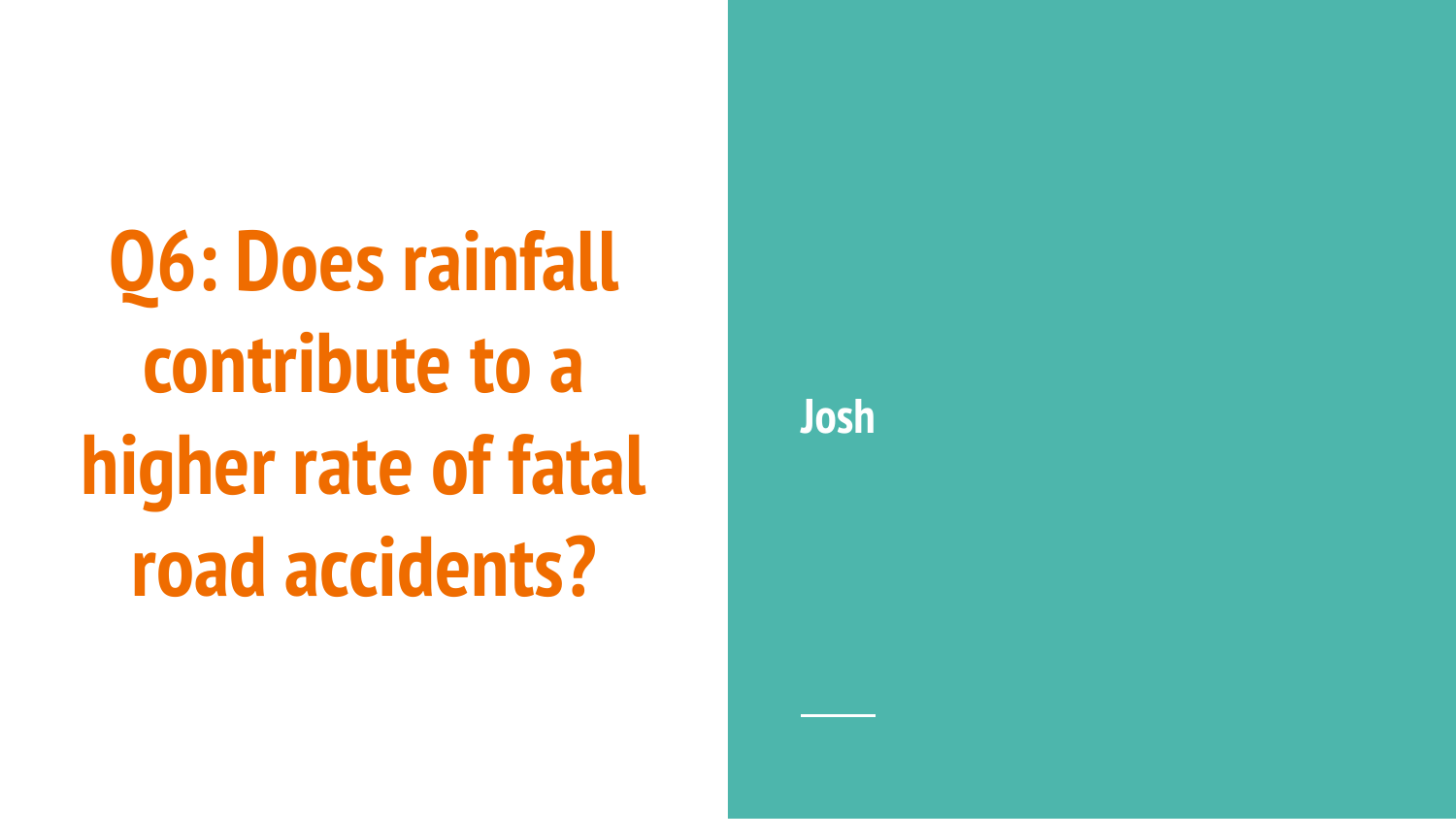

# Q6: Does rainfall contribute to a higher rate of fatal road accidents?
Josh